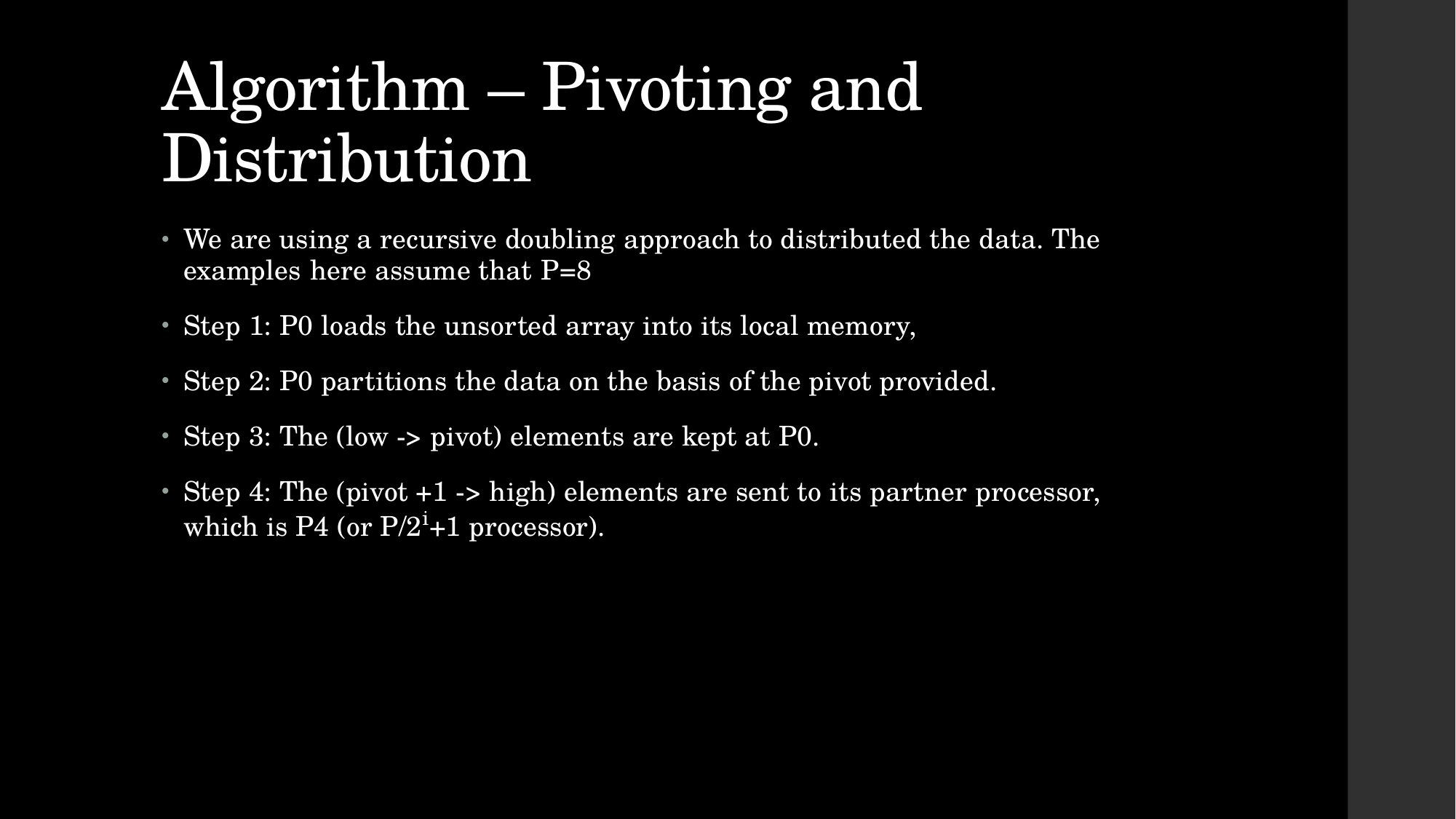

# Algorithm – Pivoting and Distribution
We are using a recursive doubling approach to distributed the data. The examples here assume that P=8
Step 1: P0 loads the unsorted array into its local memory,
Step 2: P0 partitions the data on the basis of the pivot provided.
Step 3: The (low -> pivot) elements are kept at P0.
Step 4: The (pivot +1 -> high) elements are sent to its partner processor, which is P4 (or P/2i+1 processor).